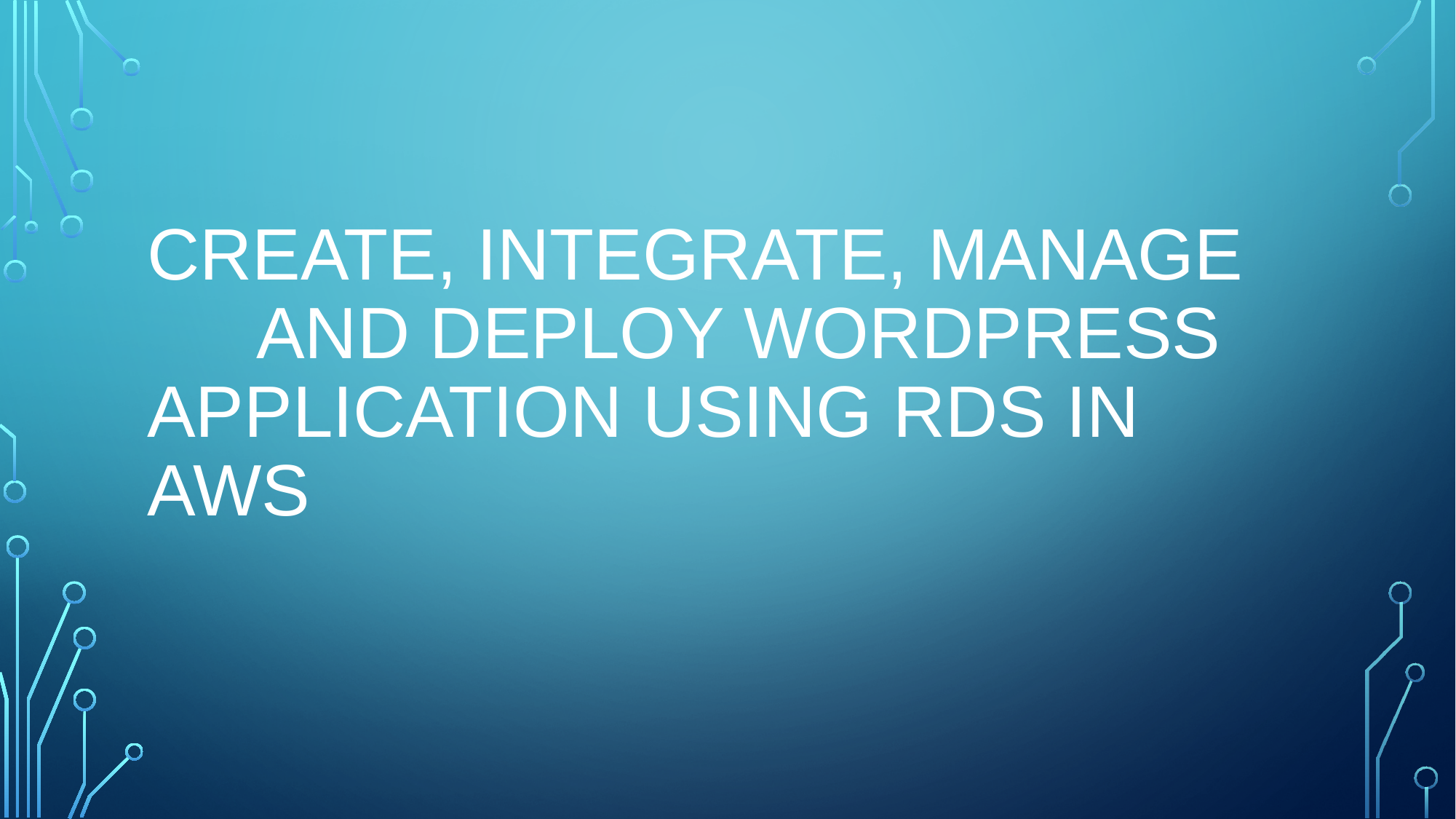

# Create, Integrate, Manage   	and Deploy WordPress application using RDS in AWS